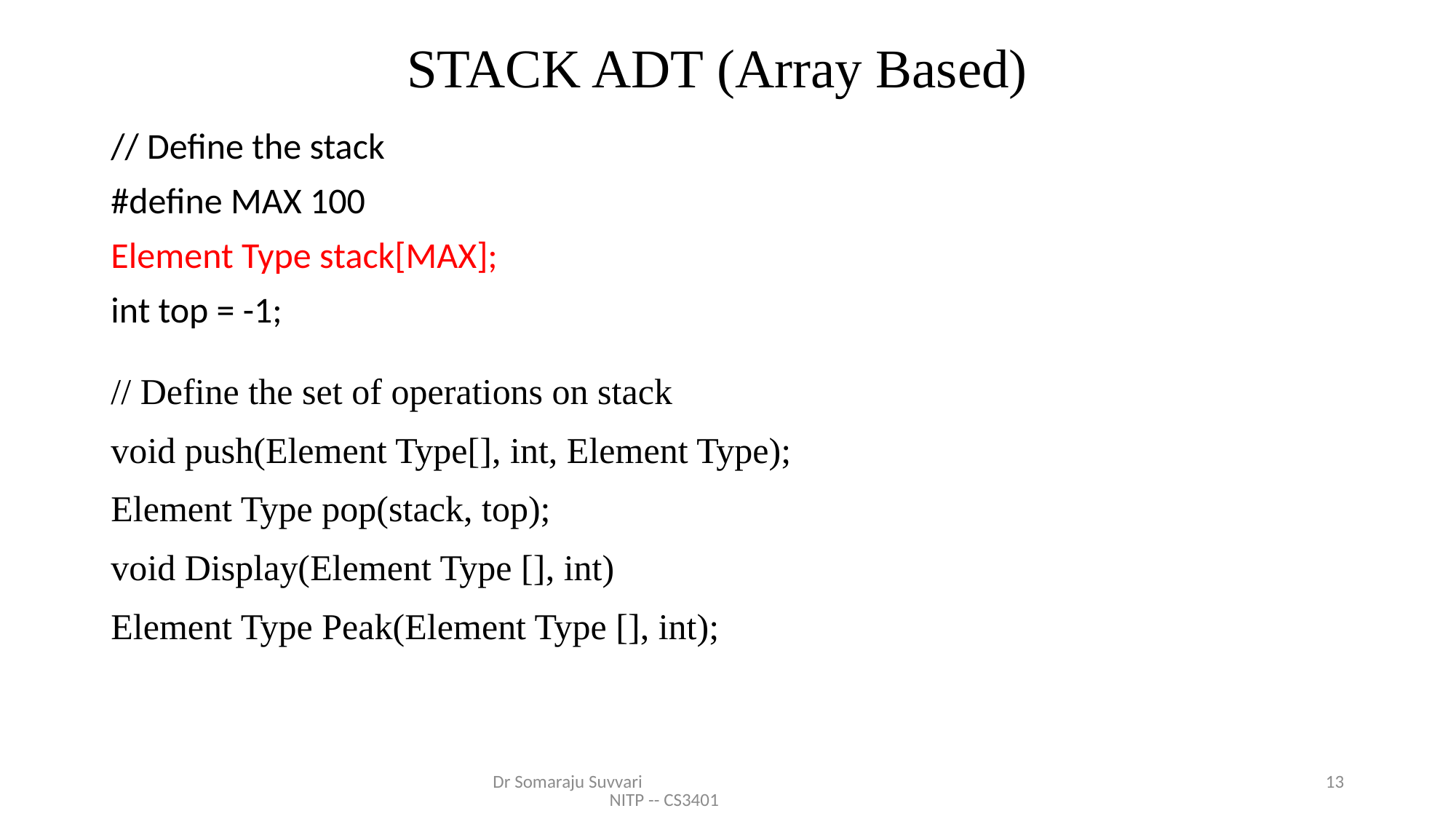

# STACK ADT (Array Based)
// Define the stack
#define MAX 100
Element Type stack[MAX];
int top = -1;
// Define the set of operations on stack
void push(Element Type[], int, Element Type);
Element Type pop(stack, top);
void Display(Element Type [], int)
Element Type Peak(Element Type [], int);
Dr Somaraju Suvvari                                                                                                        NITP -- CS3401
13